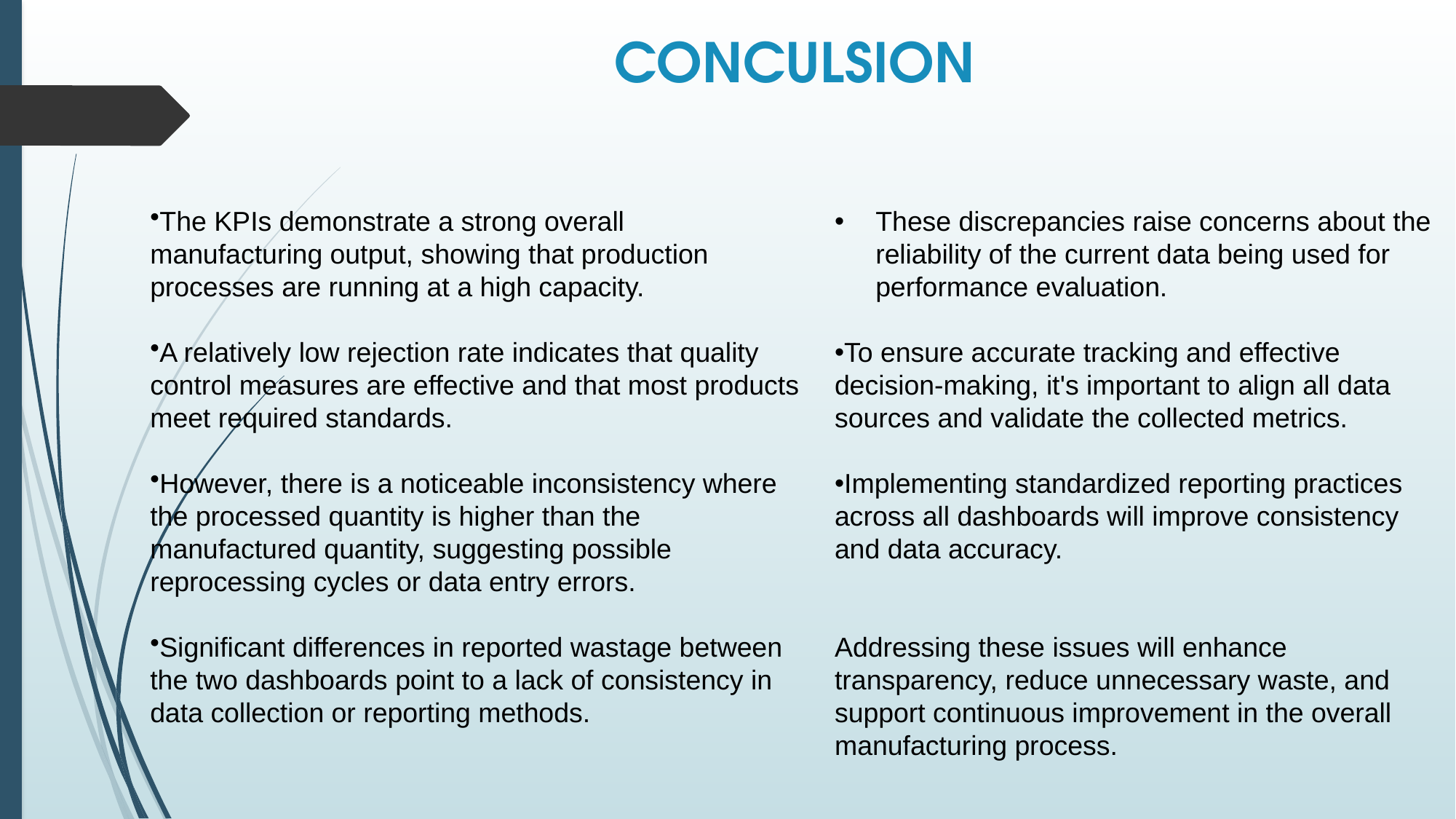

# CONCULSION

These discrepancies raise concerns about the reliability of the current data being used for performance evaluation.

To ensure accurate tracking and effective decision-making, it's important to align all data sources and validate the collected metrics.

Implementing standardized reporting practices across all dashboards will improve consistency and data accuracy.

Addressing these issues will enhance transparency, reduce unnecessary waste, and support continuous improvement in the overall manufacturing process.
The KPIs demonstrate a strong overall manufacturing output, showing that production processes are running at a high capacity.

A relatively low rejection rate indicates that quality control measures are effective and that most products meet required standards.

However, there is a noticeable inconsistency where the processed quantity is higher than the manufactured quantity, suggesting possible reprocessing cycles or data entry errors.

Significant differences in reported wastage between the two dashboards point to a lack of consistency in data collection or reporting methods.